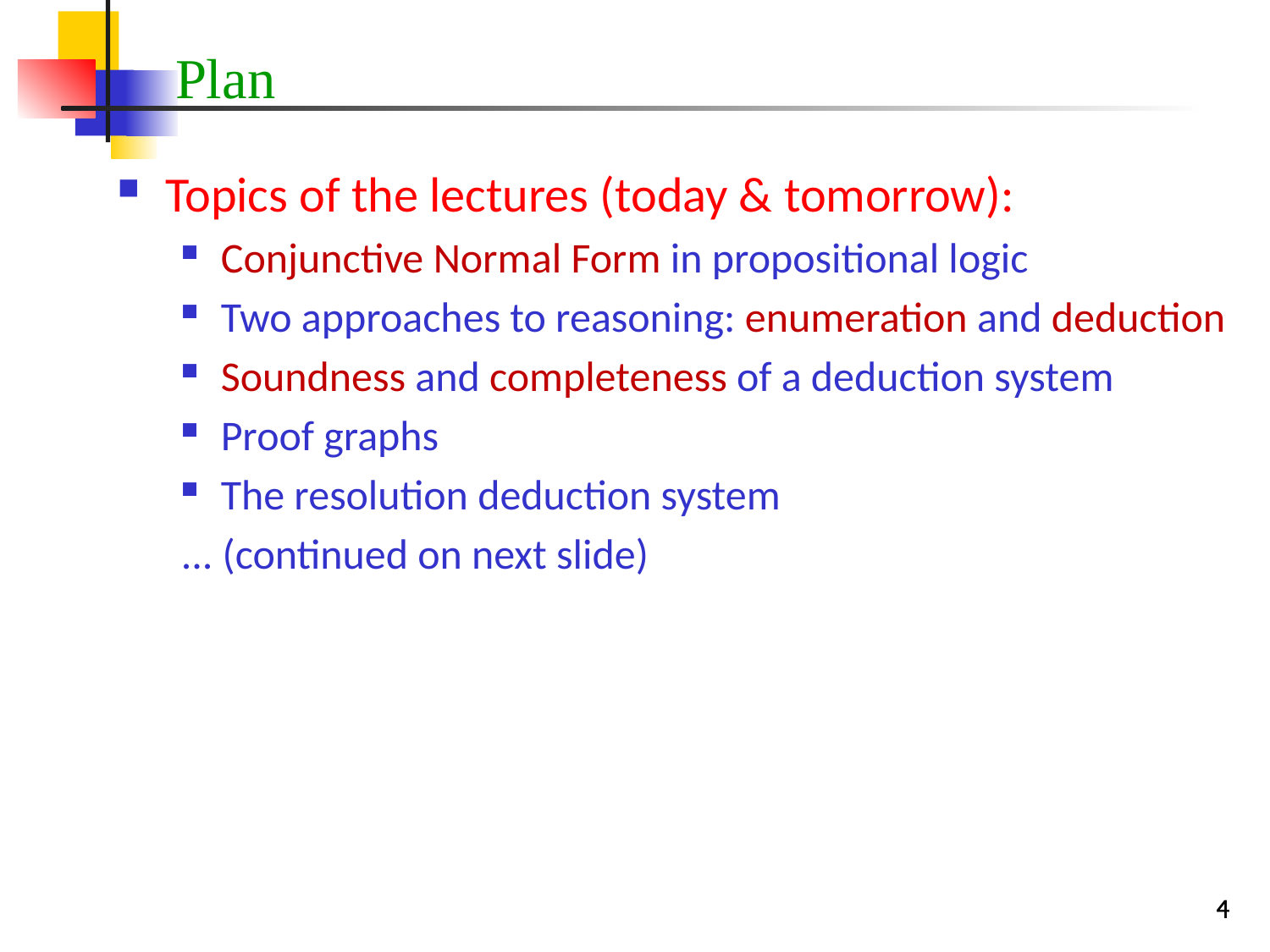

# Plan
Topics of the lectures (today & tomorrow):
Conjunctive Normal Form in propositional logic
Two approaches to reasoning: enumeration and deduction
Soundness and completeness of a deduction system
Proof graphs
The resolution deduction system
... (continued on next slide)
4